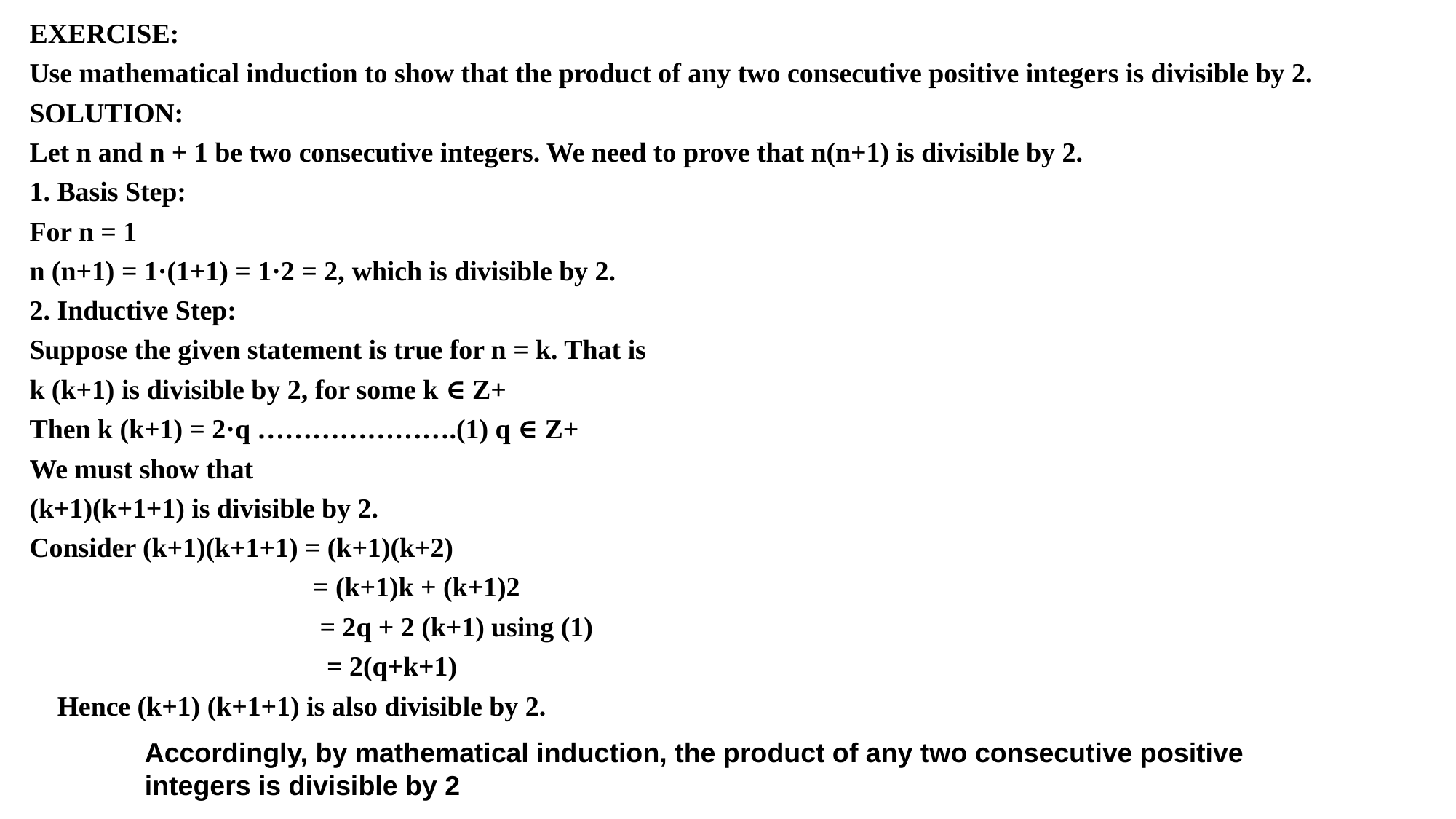

EXERCISE:
Use mathematical induction to show that the product of any two consecutive positive integers is divisible by 2.
SOLUTION:
Let n and n + 1 be two consecutive integers. We need to prove that n(n+1) is divisible by 2.
1. Basis Step:
For n = 1
n (n+1) = 1·(1+1) = 1·2 = 2, which is divisible by 2.
2. Inductive Step:
Suppose the given statement is true for n = k. That is
k (k+1) is divisible by 2, for some k ∈ Z+
Then k (k+1) = 2·q ………………….(1) q ∈ Z+
We must show that
(k+1)(k+1+1) is divisible by 2.
Consider (k+1)(k+1+1) = (k+1)(k+2)
                                         = (k+1)k + (k+1)2
                                          = 2q + 2 (k+1) using (1)
                                           = 2(q+k+1)
    Hence (k+1) (k+1+1) is also divisible by 2.
Accordingly, by mathematical induction, the product of any two consecutive positive
integers is divisible by 2